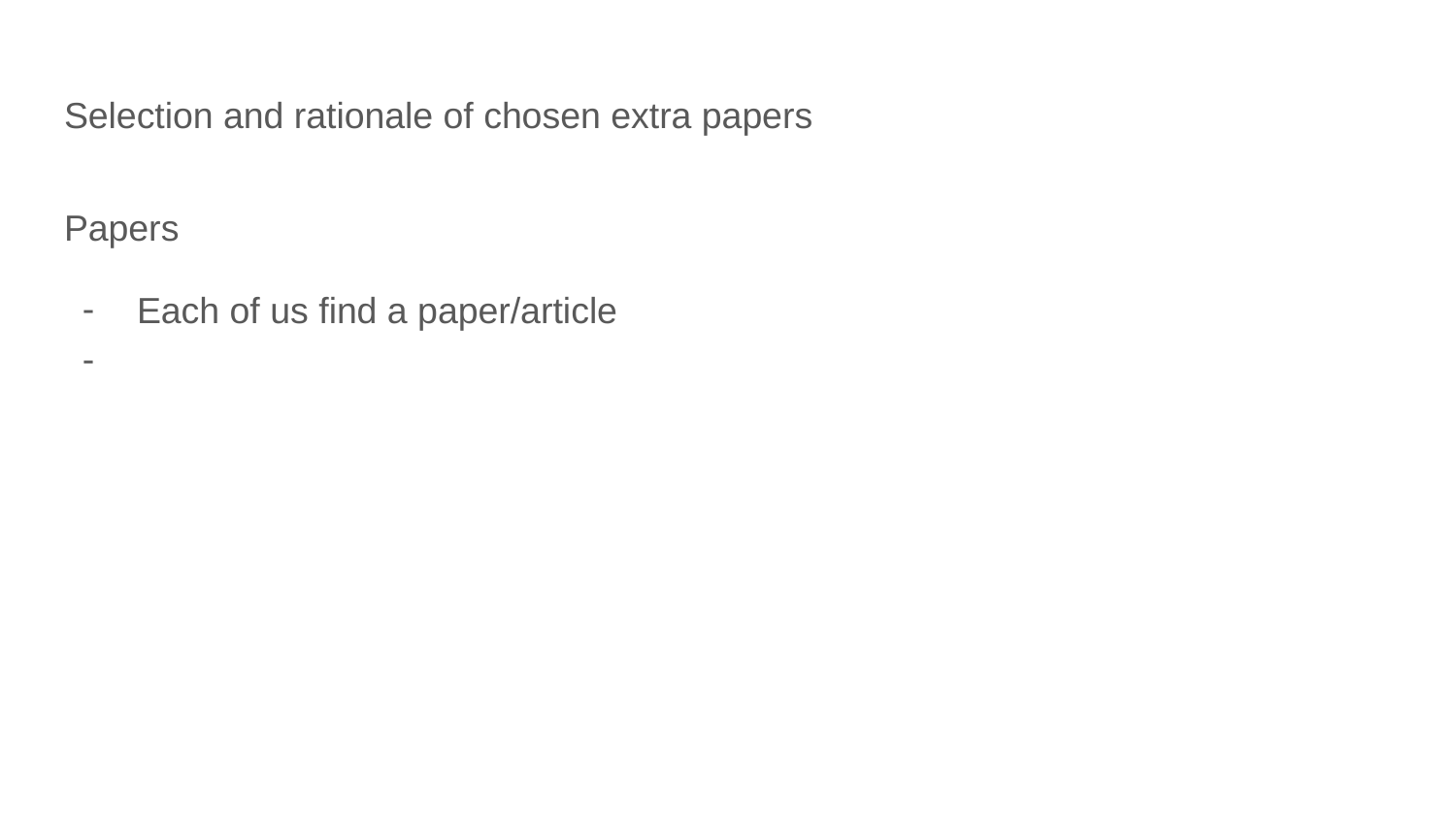

# Selection and rationale of chosen extra papers
Papers
Each of us find a paper/article